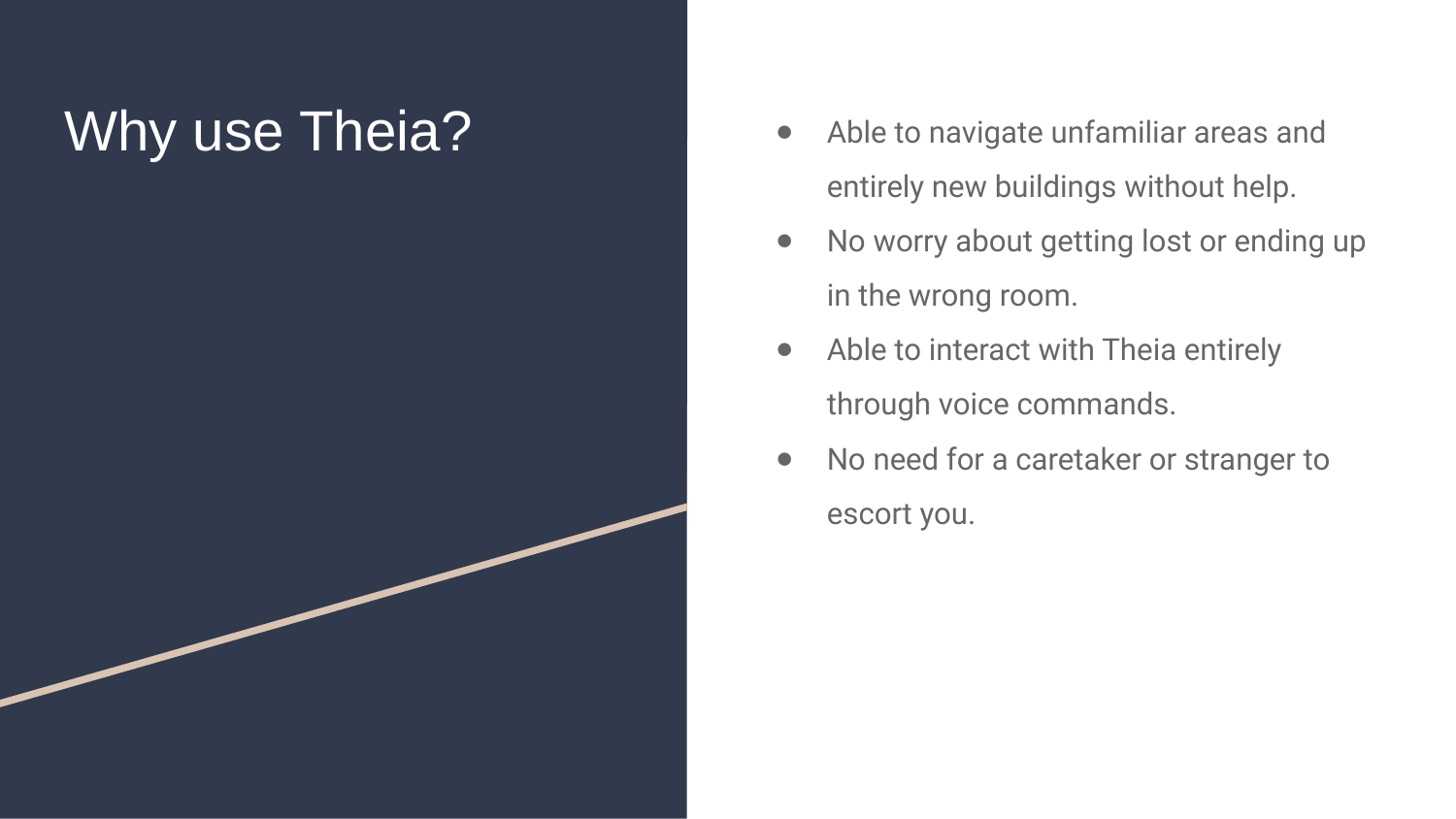

# Why use Theia?
Able to navigate unfamiliar areas and entirely new buildings without help.
No worry about getting lost or ending up in the wrong room.
Able to interact with Theia entirely through voice commands.
No need for a caretaker or stranger to escort you.